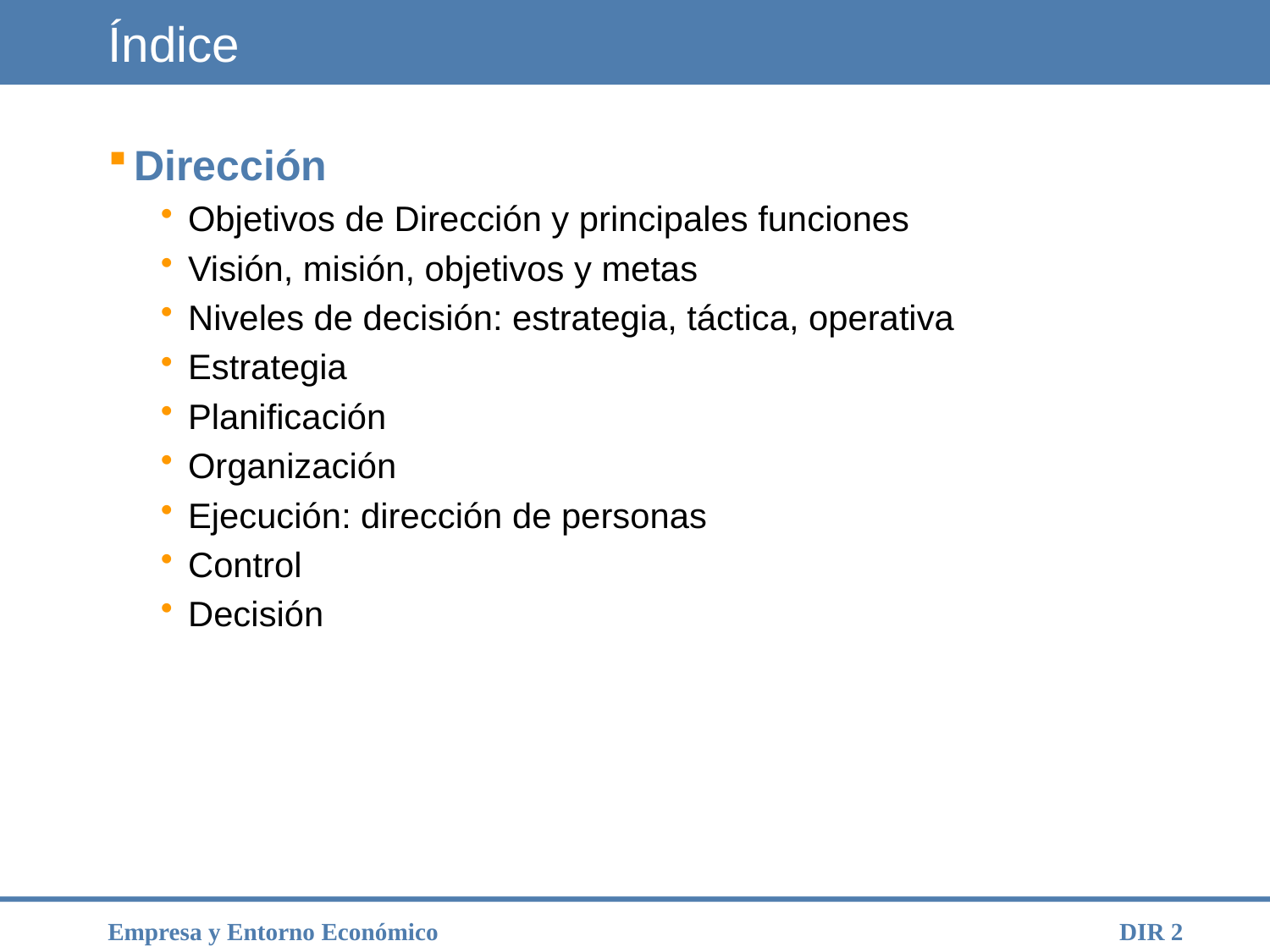

# Índice
Dirección
Objetivos de Dirección y principales funciones
Visión, misión, objetivos y metas
Niveles de decisión: estrategia, táctica, operativa
Estrategia
Planificación
Organización
Ejecución: dirección de personas
Control
Decisión